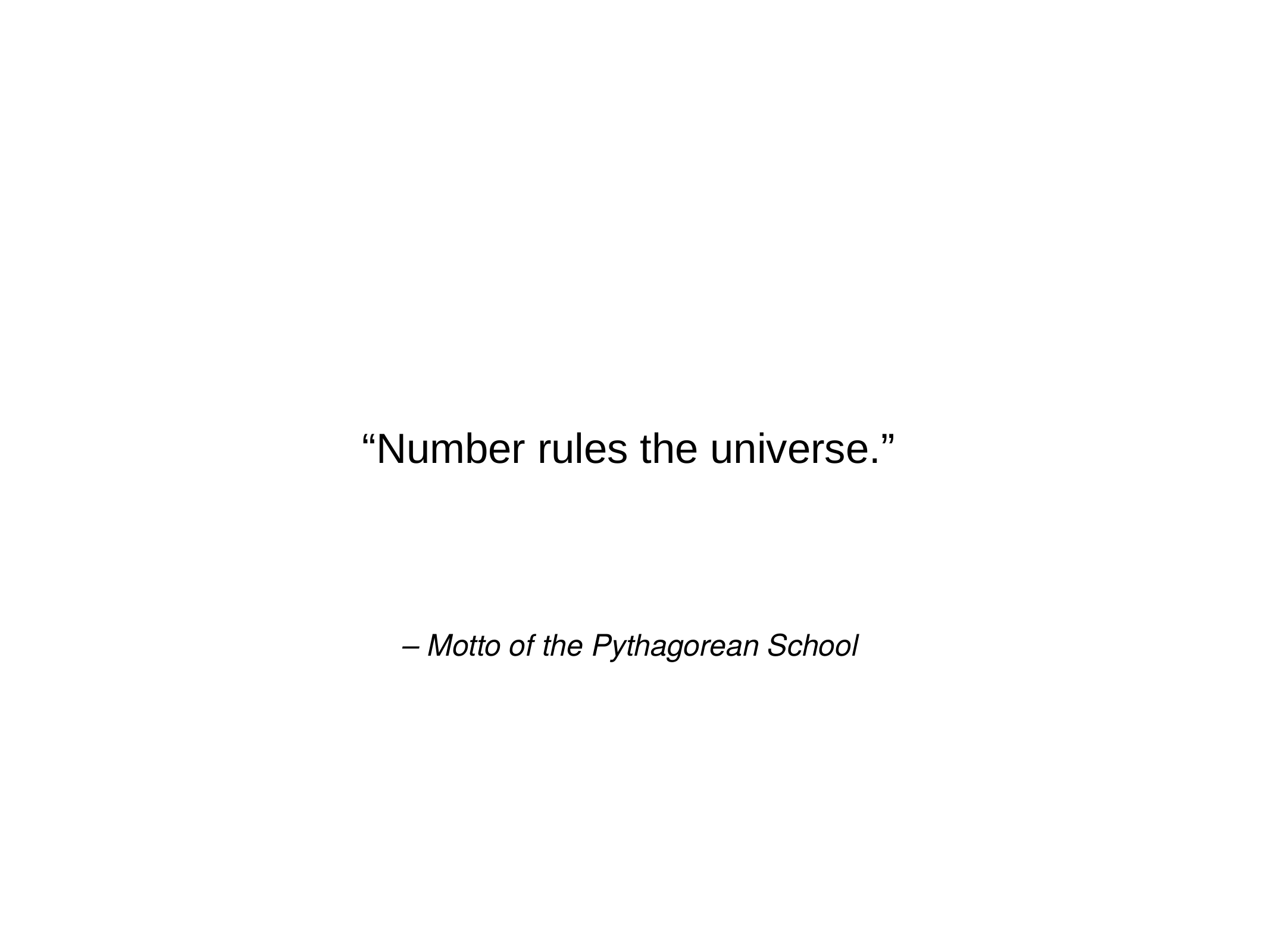

“Number rules the universe.”
– Motto of the Pythagorean School